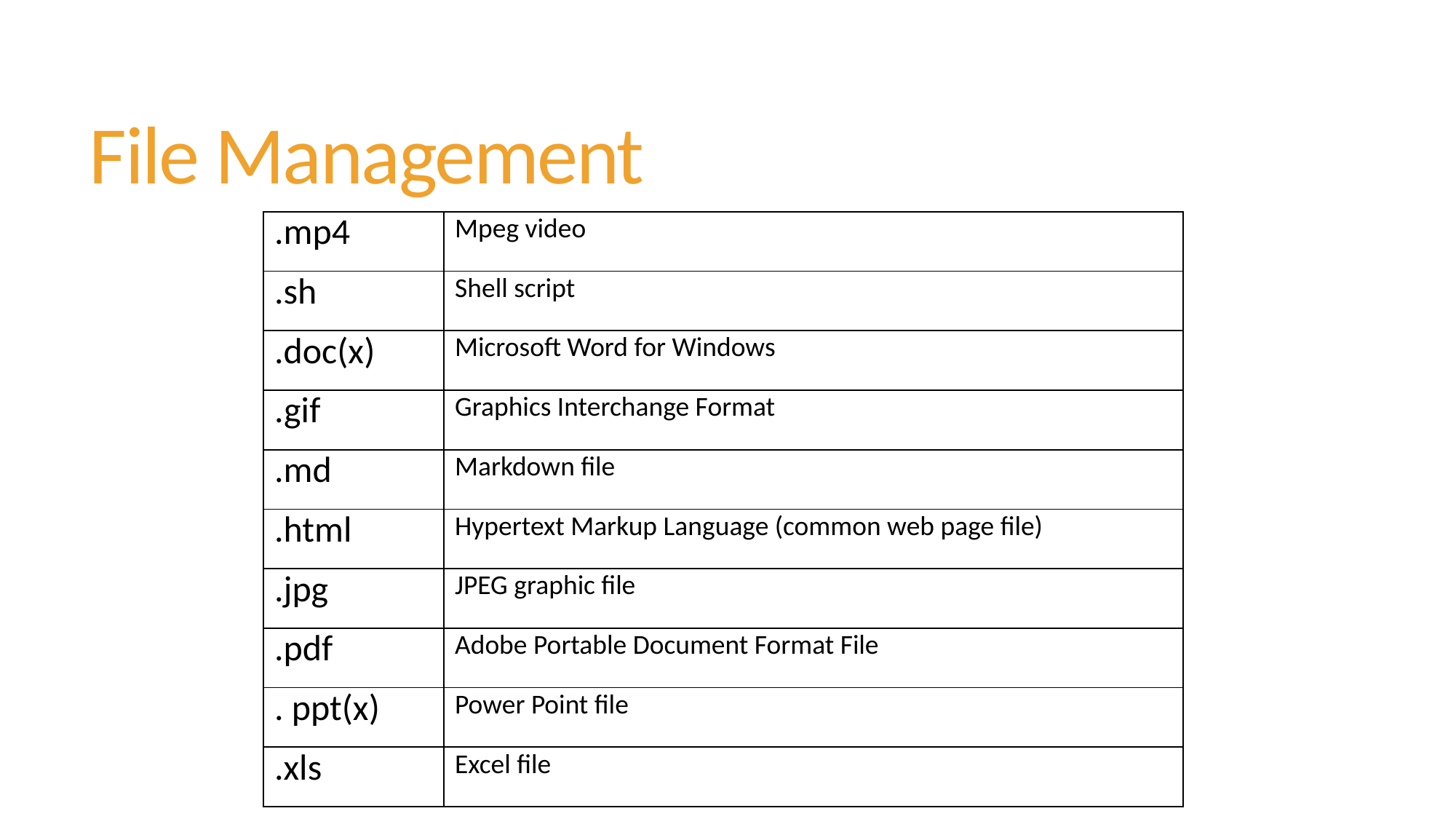

# File Management
| .mp4 | Mpeg video |
| --- | --- |
| .sh | Shell script |
| .doc(x) | Microsoft Word for Windows |
| .gif | Graphics Interchange Format |
| .md | Markdown file |
| .html | Hypertext Markup Language (common web page file) |
| .jpg | JPEG graphic file |
| .pdf | Adobe Portable Document Format File |
| . ppt(x) | Power Point file |
| .xls | Excel file |